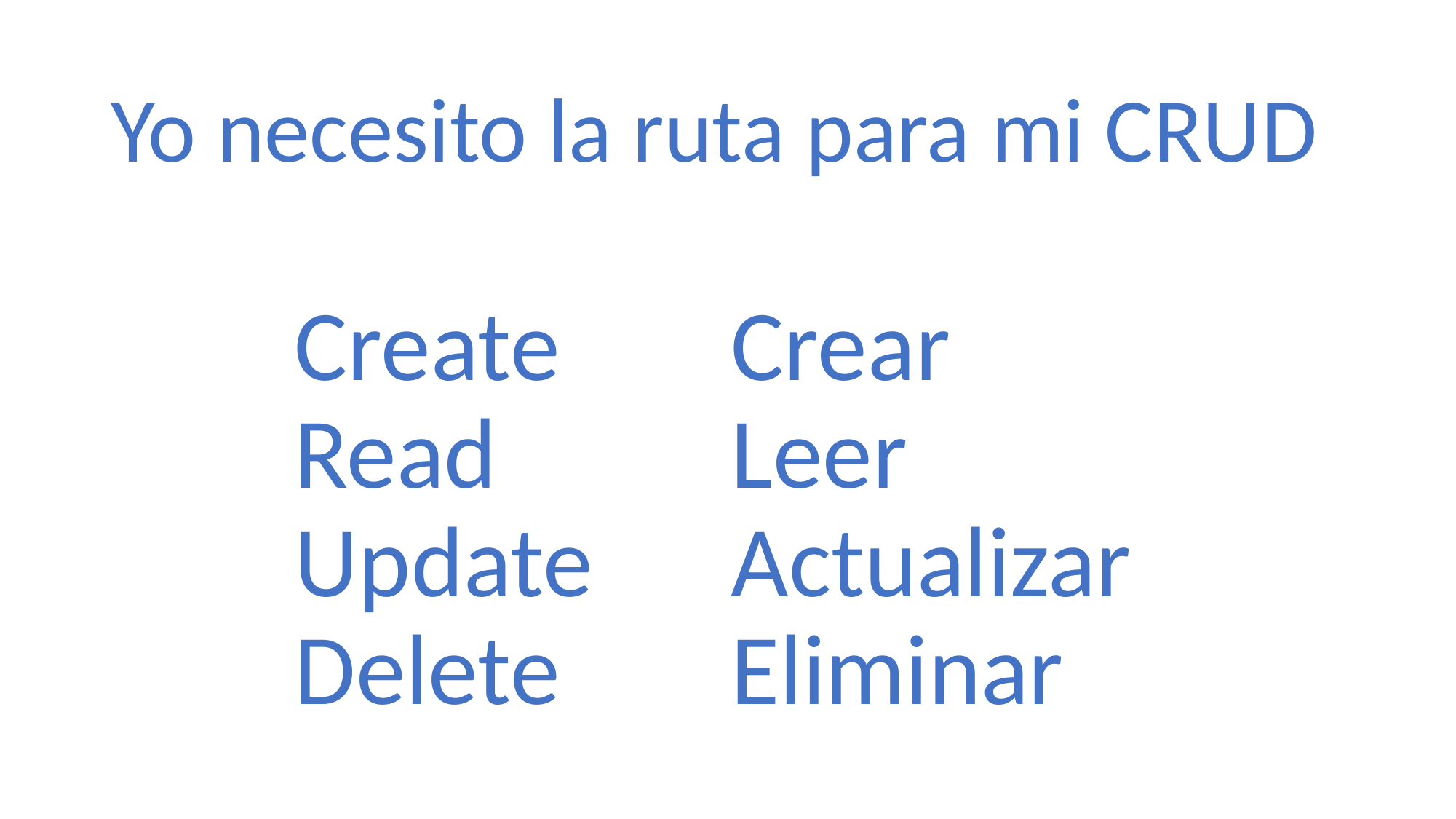

# Yo necesito la ruta para mi CRUD
Create		Crear
Read			Leer
Update		Actualizar
Delete		Eliminar